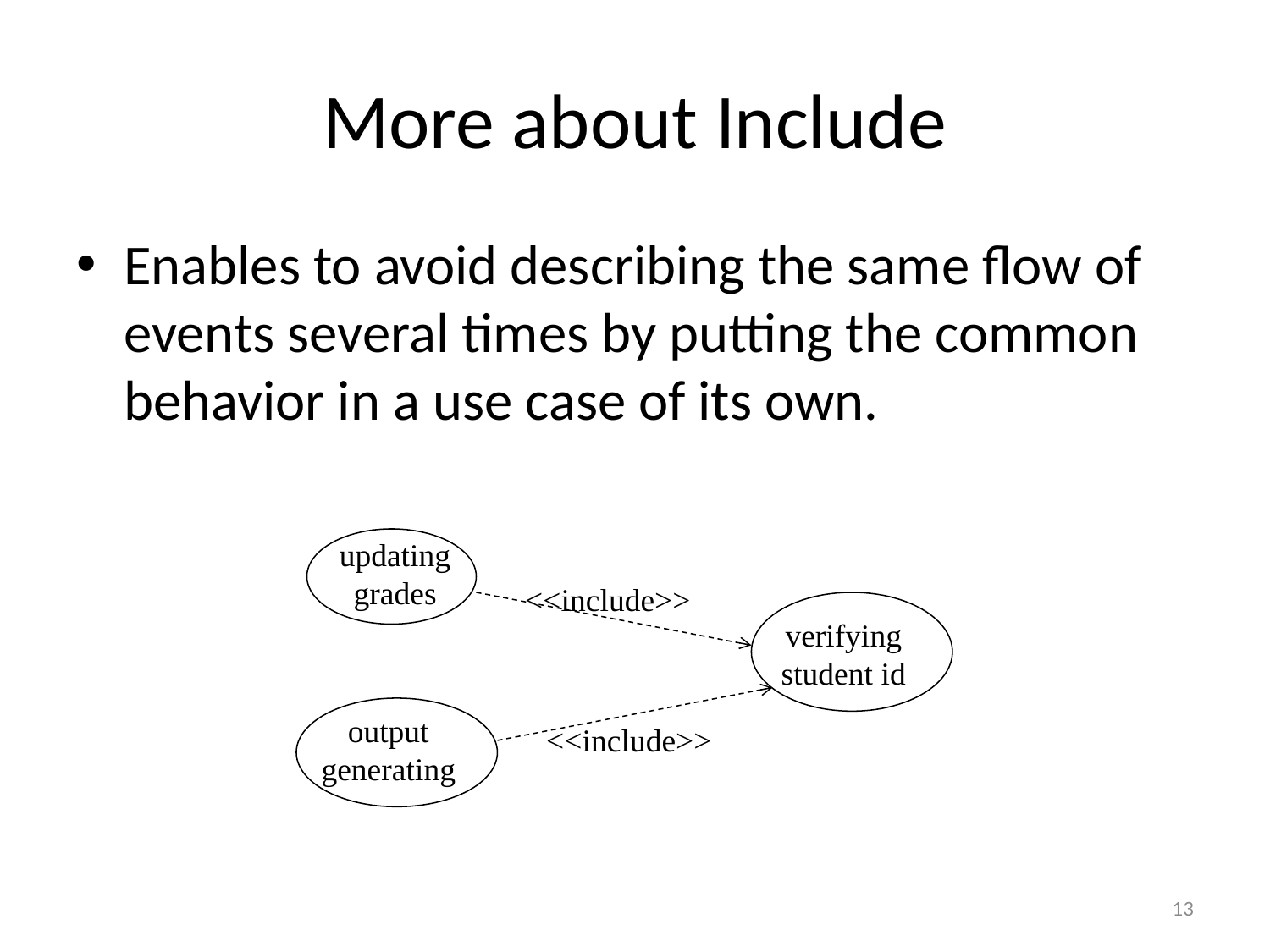

# More about Include
Enables to avoid describing the same flow of events several times by putting the common behavior in a use case of its own.

updating
grades
<<include>>

verifying
student id

output
generating
<<include>>
13